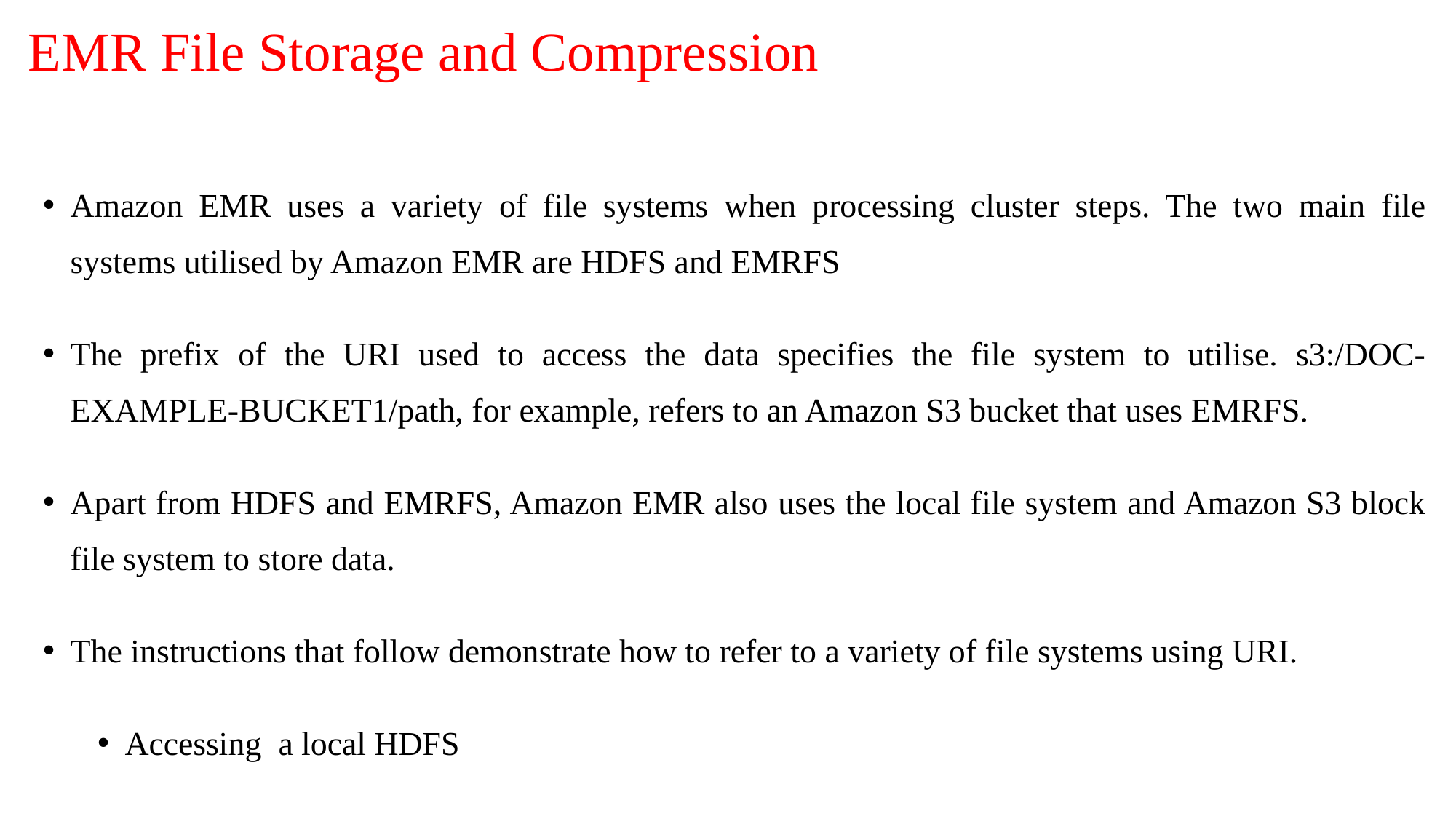

# EMR File Storage and Compression
Amazon EMR uses a variety of file systems when processing cluster steps. The two main file systems utilised by Amazon EMR are HDFS and EMRFS
The prefix of the URI used to access the data specifies the file system to utilise. s3:/DOC-EXAMPLE-BUCKET1/path, for example, refers to an Amazon S3 bucket that uses EMRFS.
Apart from HDFS and EMRFS, Amazon EMR also uses the local file system and Amazon S3 block file system to store data.
The instructions that follow demonstrate how to refer to a variety of file systems using URI.
Accessing  a local HDFS